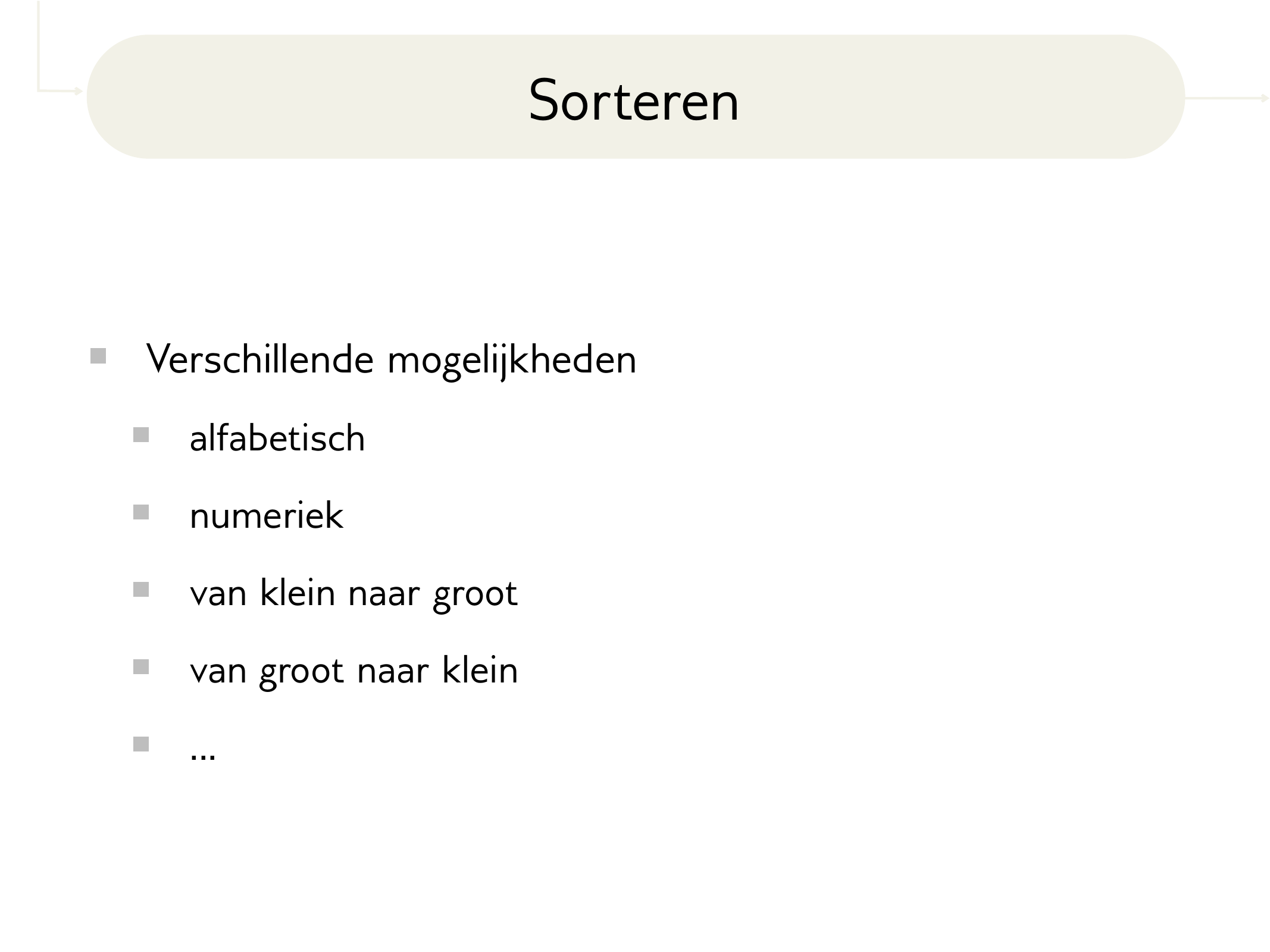

# Sorteren
Verschillende mogelijkheden
alfabetisch
numeriek
van klein naar groot
van groot naar klein
...